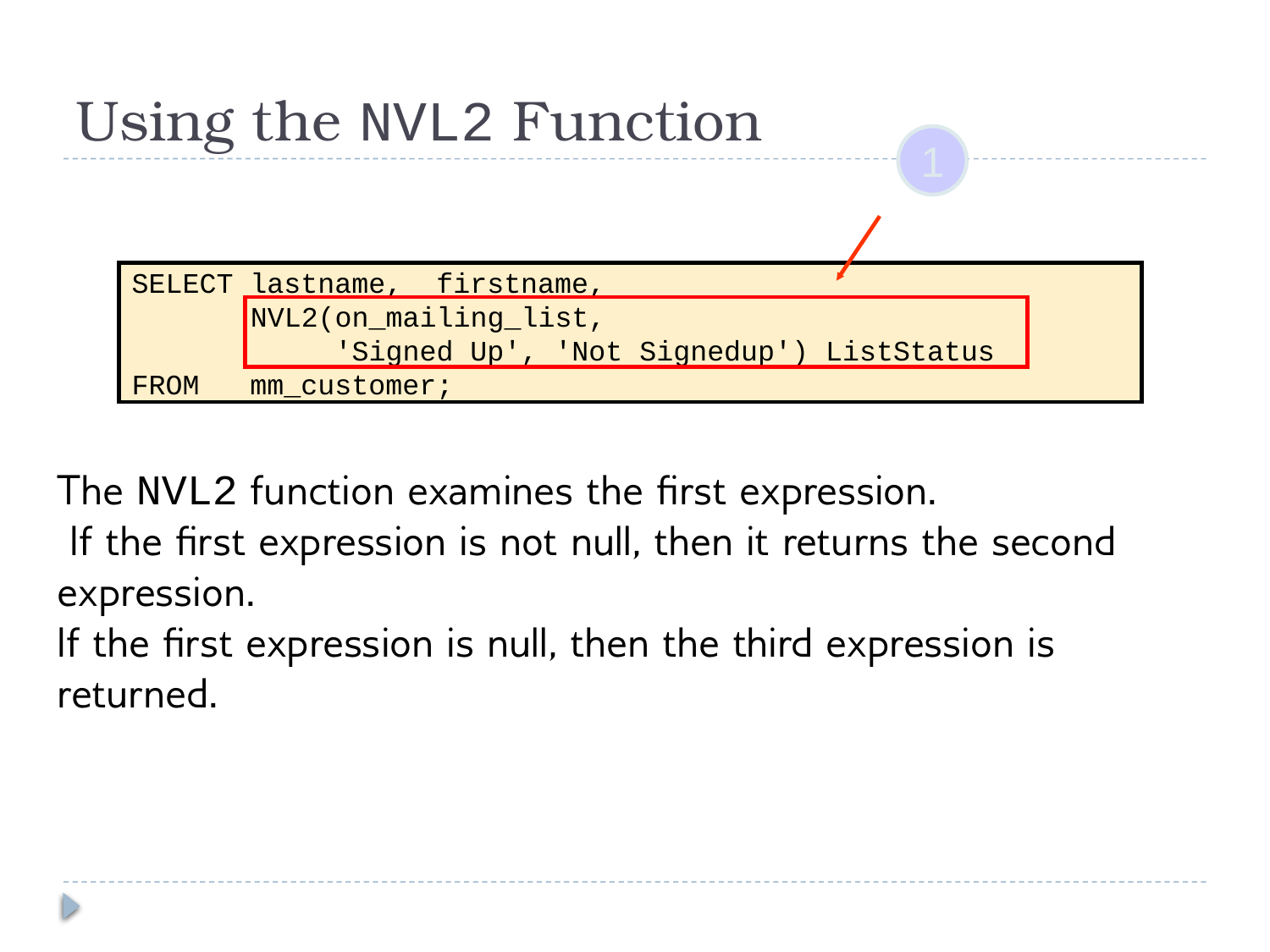

# Using the NVL2 Function
1

SELECT lastname,  firstname,
       NVL2(on_mailing_list,
            'Signed Up', 'Not Signedup') ListStatus
FROM   mm_customer;

The NVL2 function examines the first expression.
 If the first expression is not null, then it returns the second expression.
If the first expression is null, then the third expression is returned.